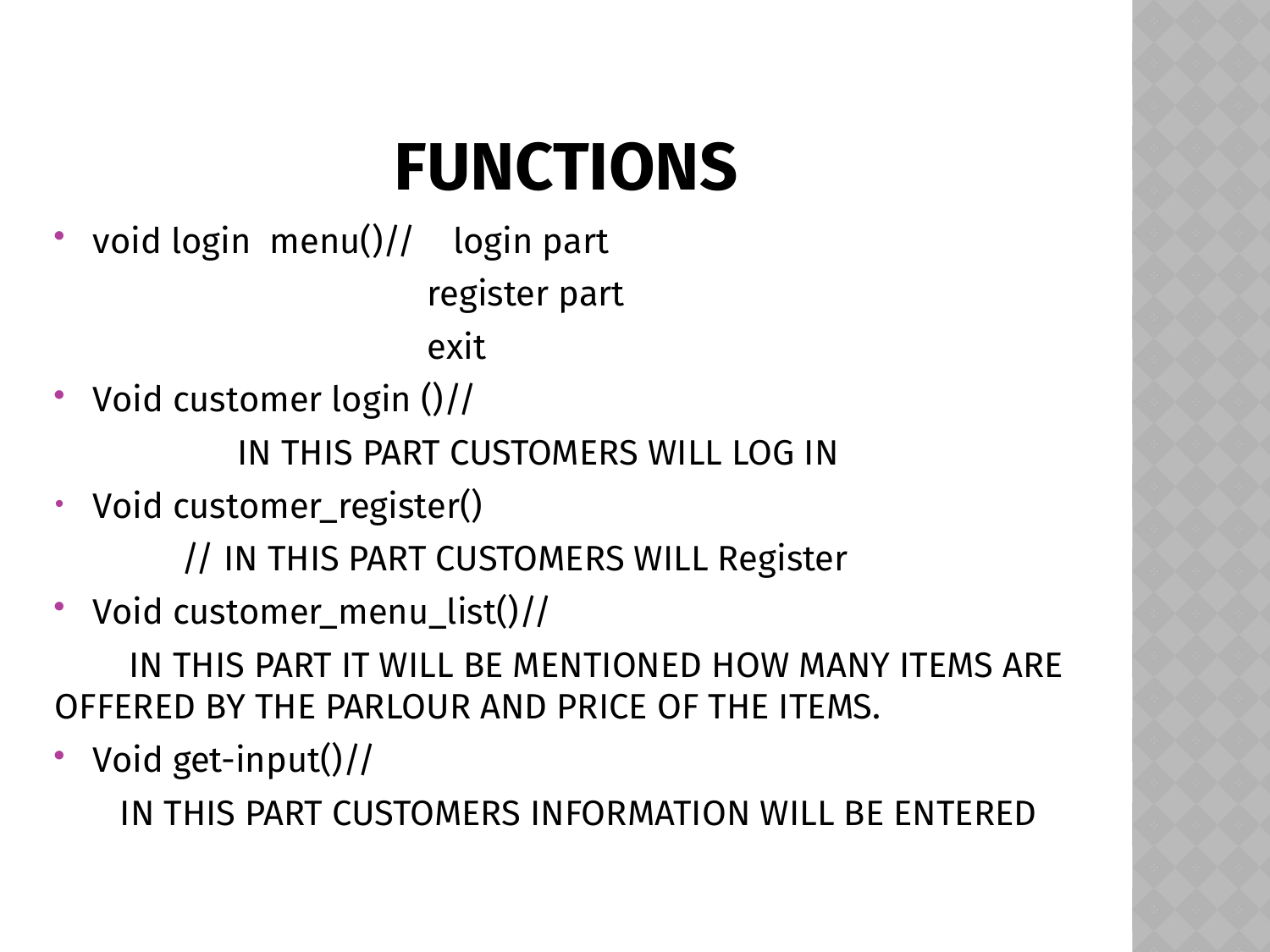

# FUNCTIONS
void login  menu()//    login part
                                        register part
                                        exit
Void customer login ()//
	      IN THIS PART CUSTOMERS WILL LOG IN
Void customer_register()
	// IN THIS PART CUSTOMERS WILL Register
Void customer_menu_list()//
        IN THIS PART IT WILL BE MENTIONED HOW MANY ITEMS ARE OFFERED BY THE PARLOUR AND PRICE OF THE ITEMS.
Void get-input()//
       IN THIS PART CUSTOMERS INFORMATION WILL BE ENTERED